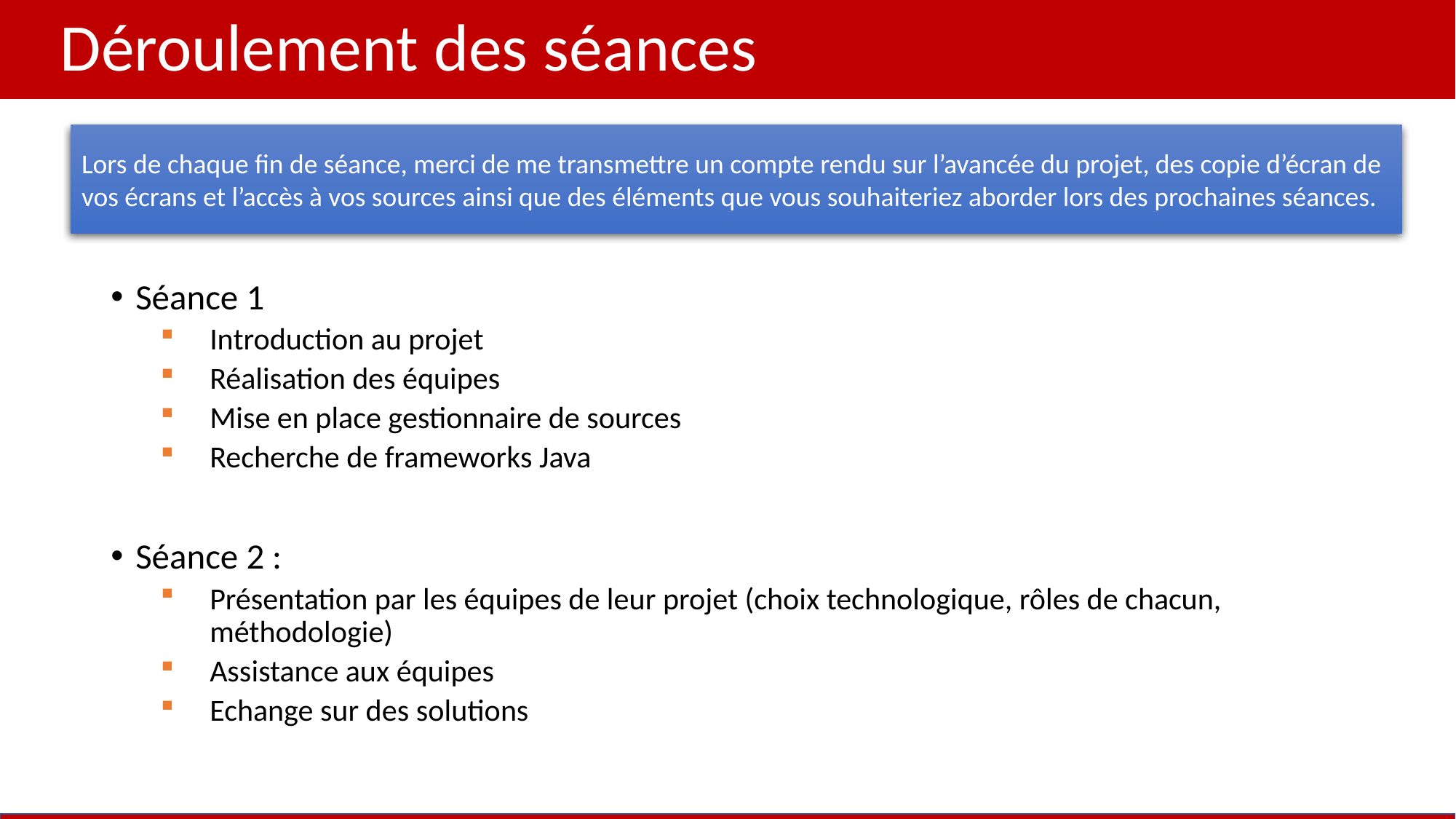

# Déroulement des séances
Lors de chaque fin de séance, merci de me transmettre un compte rendu sur l’avancée du projet, des copie d’écran de vos écrans et l’accès à vos sources ainsi que des éléments que vous souhaiteriez aborder lors des prochaines séances.

Séance 1
Introduction au projet
Réalisation des équipes
Mise en place gestionnaire de sources
Recherche de frameworks Java

Séance 2 :
Présentation par les équipes de leur projet (choix technologique, rôles de chacun, méthodologie)
Assistance aux équipes
Echange sur des solutions